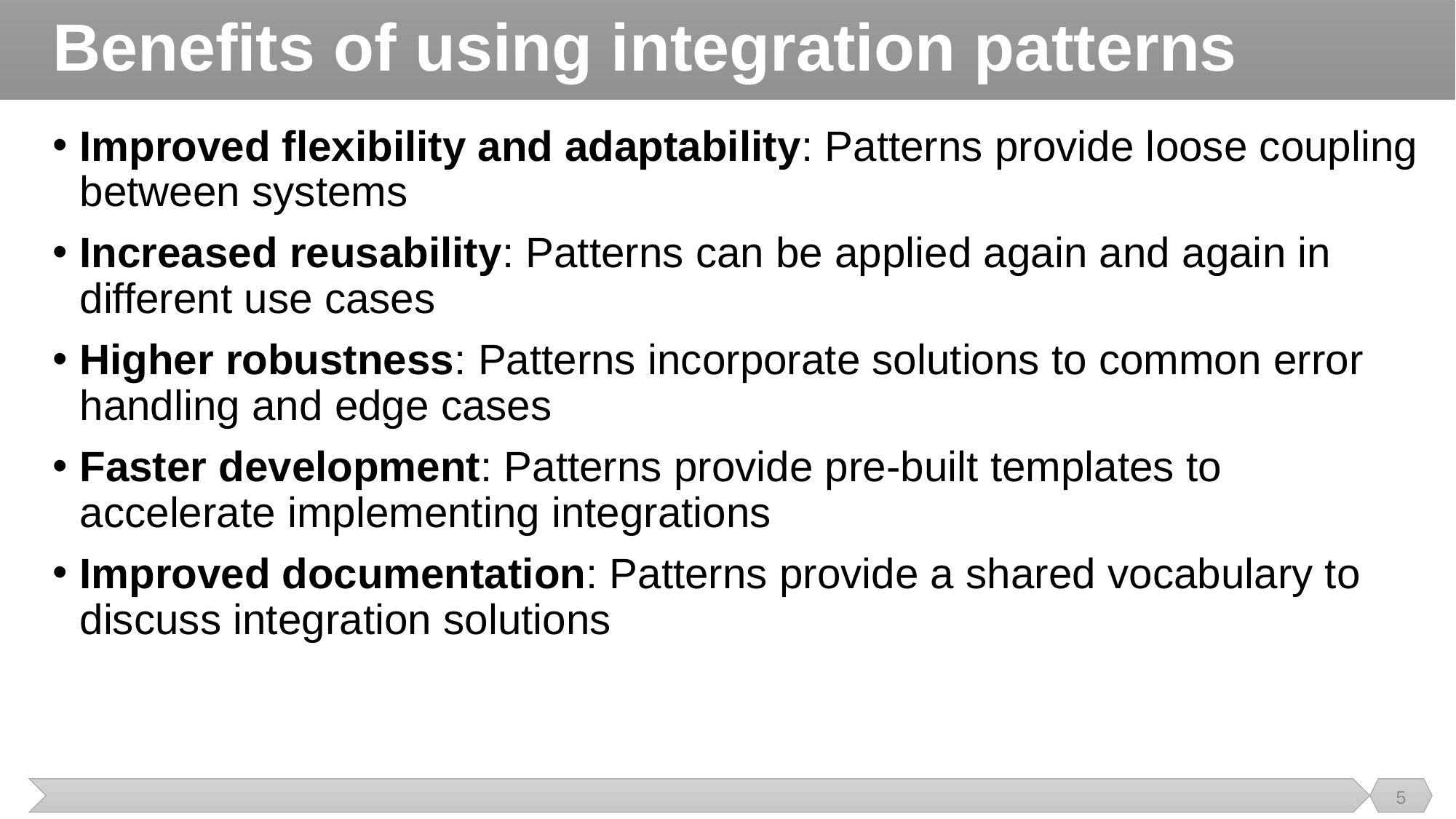

# Benefits of using integration patterns
Improved flexibility and adaptability: Patterns provide loose coupling between systems
Increased reusability: Patterns can be applied again and again in different use cases
Higher robustness: Patterns incorporate solutions to common error handling and edge cases
Faster development: Patterns provide pre-built templates to accelerate implementing integrations
Improved documentation: Patterns provide a shared vocabulary to discuss integration solutions
5